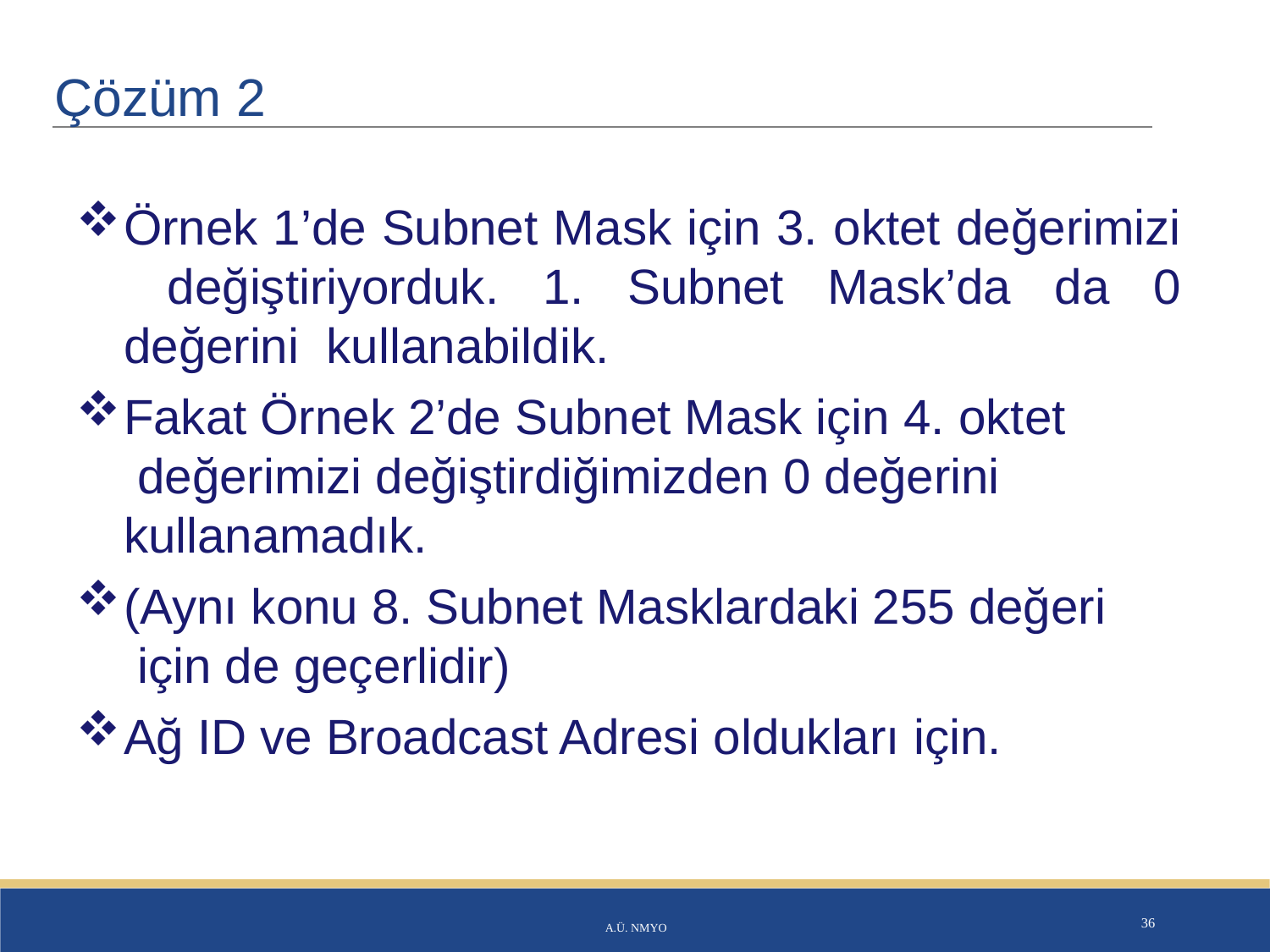

# Çözüm 2
Örnek 1’de Subnet Mask için 3. oktet değerimizi  değiştiriyorduk. 1. Subnet Mask’da da 0 değerini  kullanabildik.
Fakat Örnek 2’de Subnet Mask için 4. oktet  değerimizi değiştirdiğimizden 0 değerini  kullanamadık.
(Aynı konu 8. Subnet Masklardaki 255 değeri  için de geçerlidir)
Ağ ID ve Broadcast Adresi oldukları için.
A.Ü. NMYO
36